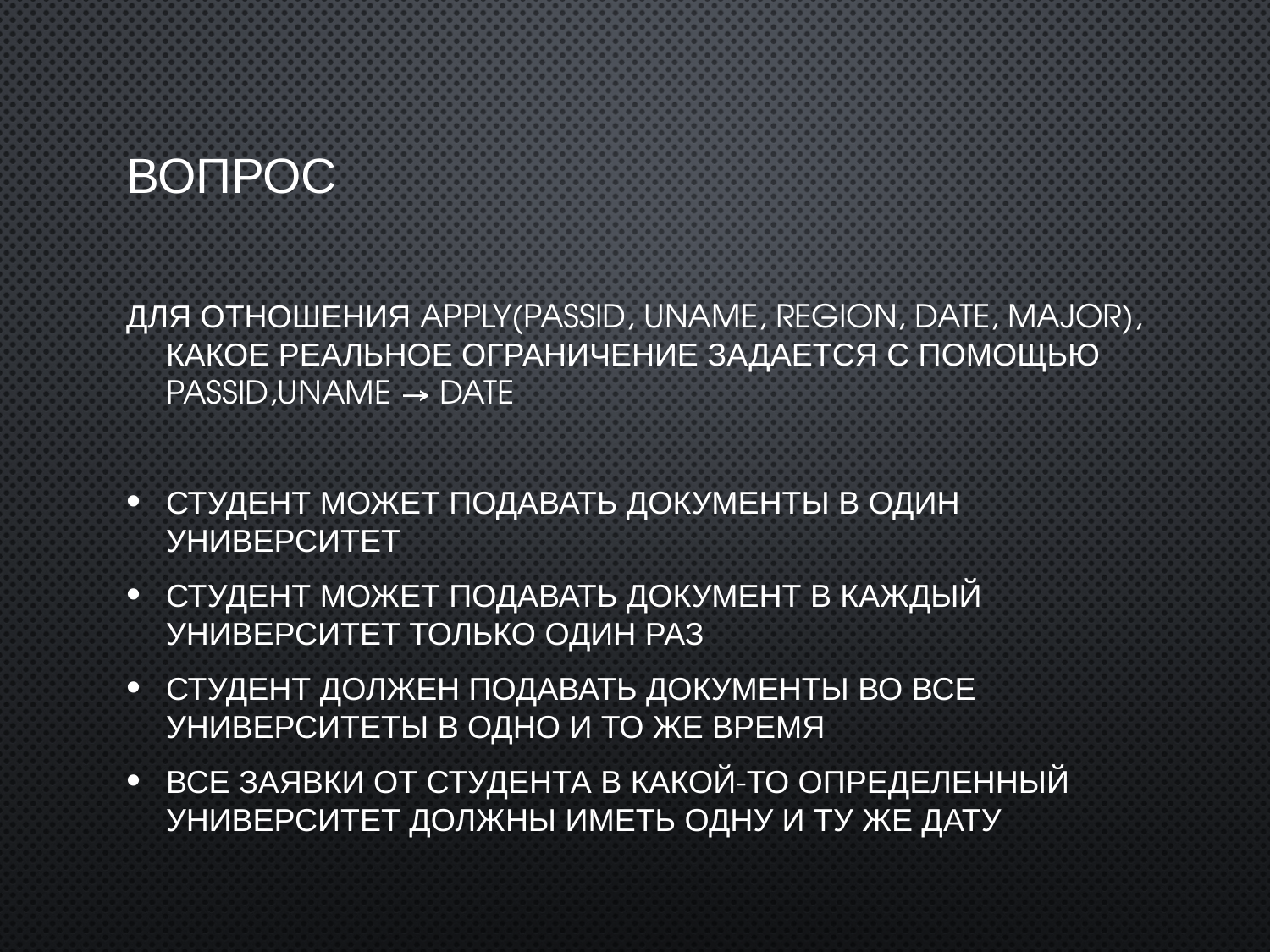

# Вопрос
Для отношения Apply(passID, uName, region, date, major), какое реальное ограничение задается с помощью passID,uName → date

Студент может подавать документы в один университет
Студент может подавать документ в каждый университет только один раз
Студент должен подавать документы во все университеты в одно и то же время
Все заявки от студента в какой-то определенный университет должны иметь одну и ту же дату